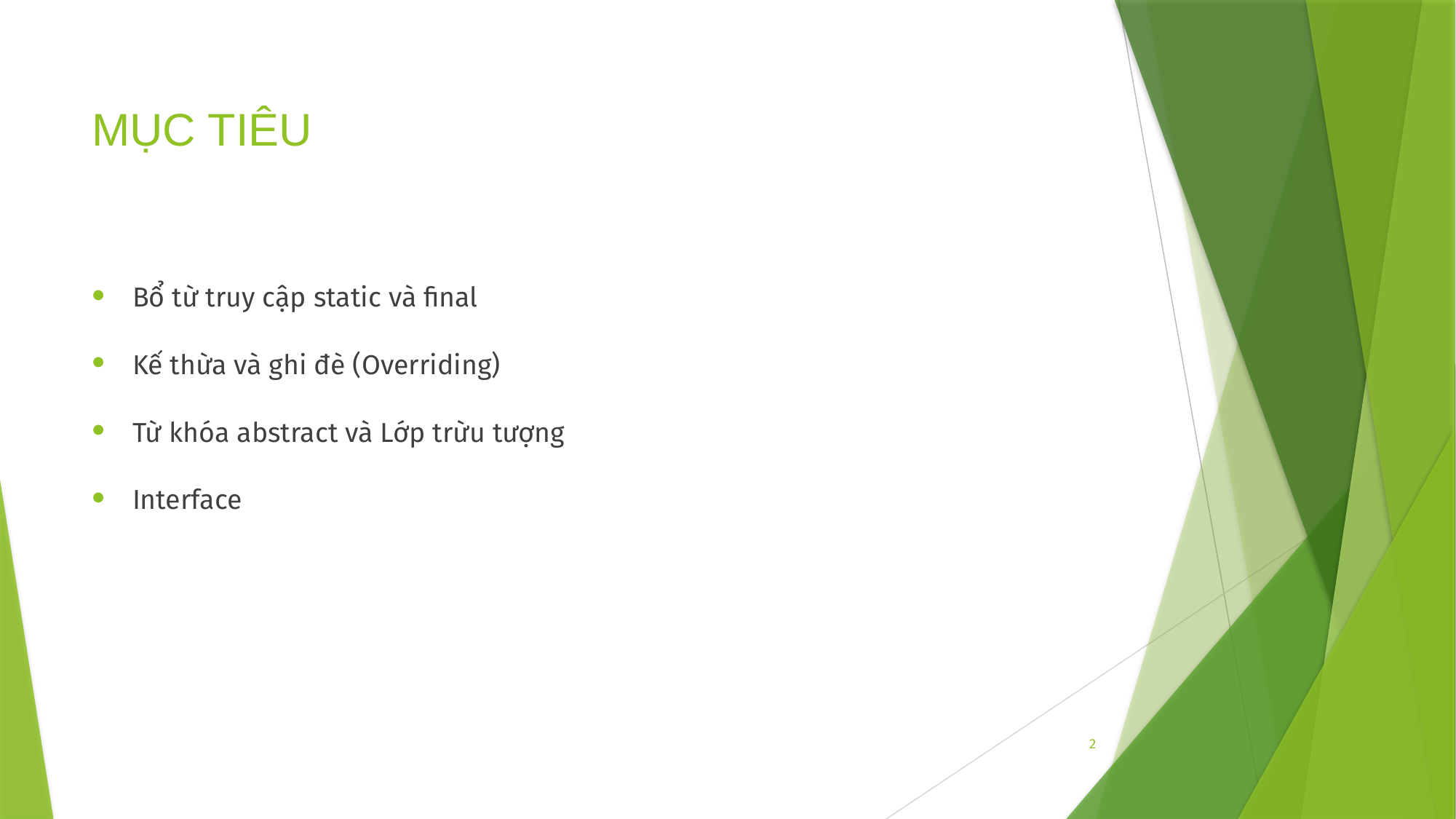

# MỤC TIÊU
Bổ từ truy cập static và final
Kế thừa và ghi đè (Overriding)
Từ khóa abstract và Lớp trừu tượng
Interface
2